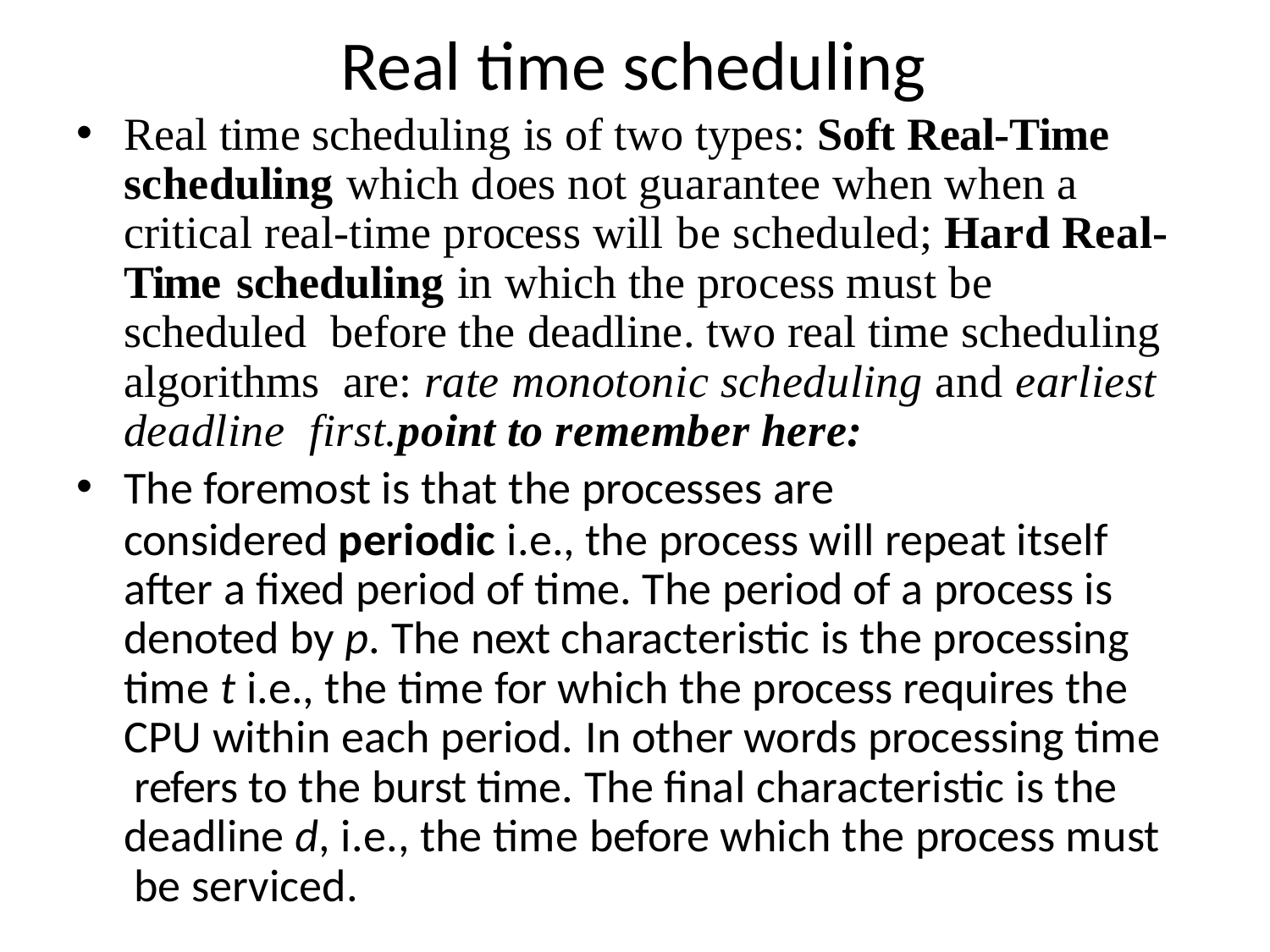

# Real time scheduling
Real time scheduling is of two types: Soft Real-Time  scheduling which does not guarantee when when a  critical real-time process will be scheduled; Hard Real-  Time scheduling in which the process must be scheduled  before the deadline. two real time scheduling algorithms  are: rate monotonic scheduling and earliest deadline  first.point to remember here:
The foremost is that the processes are
considered periodic i.e., the process will repeat itself  after a fixed period of time. The period of a process is  denoted by p. The next characteristic is the processing  time t i.e., the time for which the process requires the  CPU within each period. In other words processing time  refers to the burst time. The final characteristic is the  deadline d, i.e., the time before which the process must  be serviced.